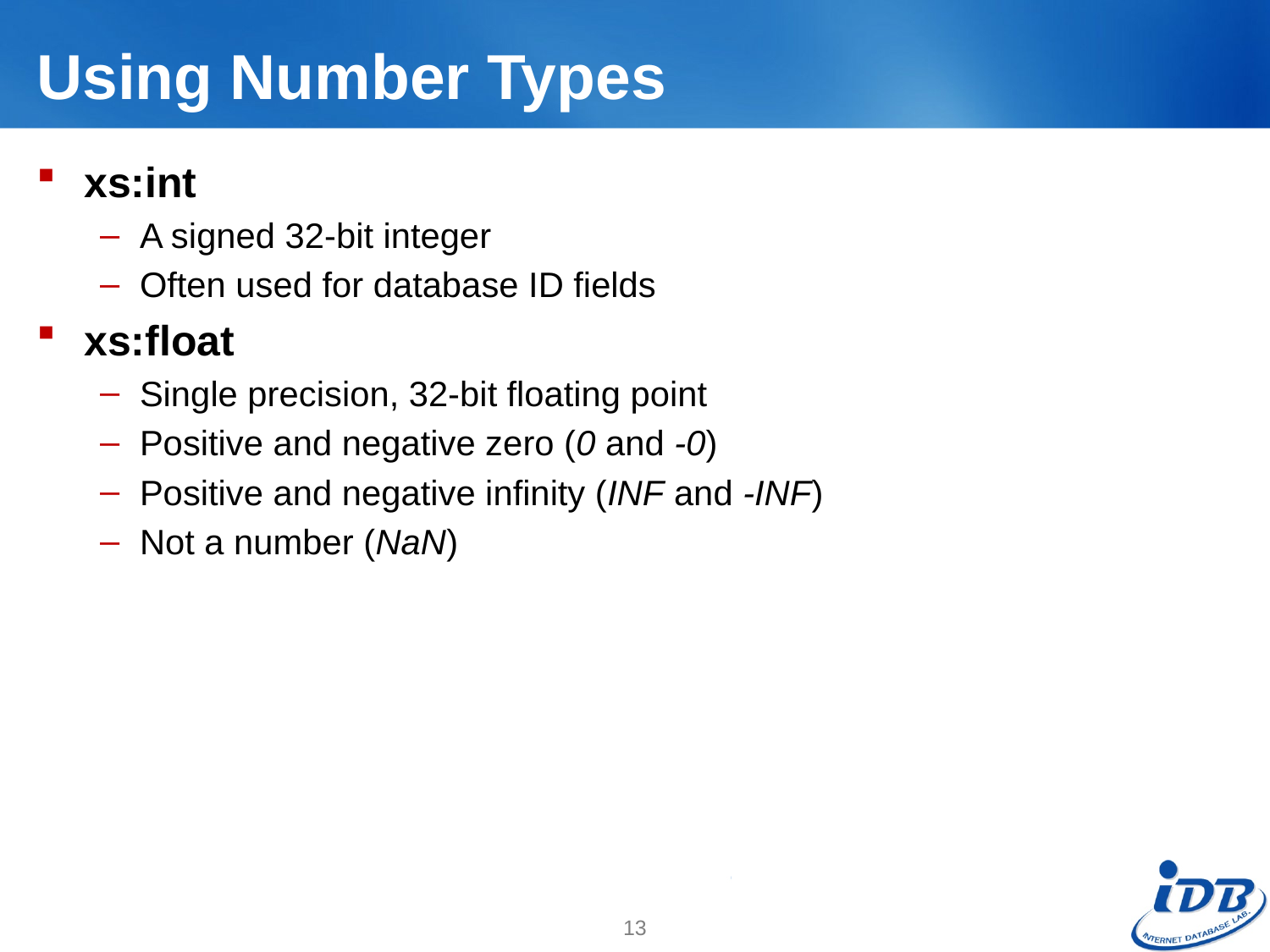

# Using Number Types
xs:int
A signed 32-bit integer
Often used for database ID fields
xs:float
Single precision, 32-bit floating point
Positive and negative zero (0 and -0)
Positive and negative infinity (INF and -INF)
Not a number (NaN)
13